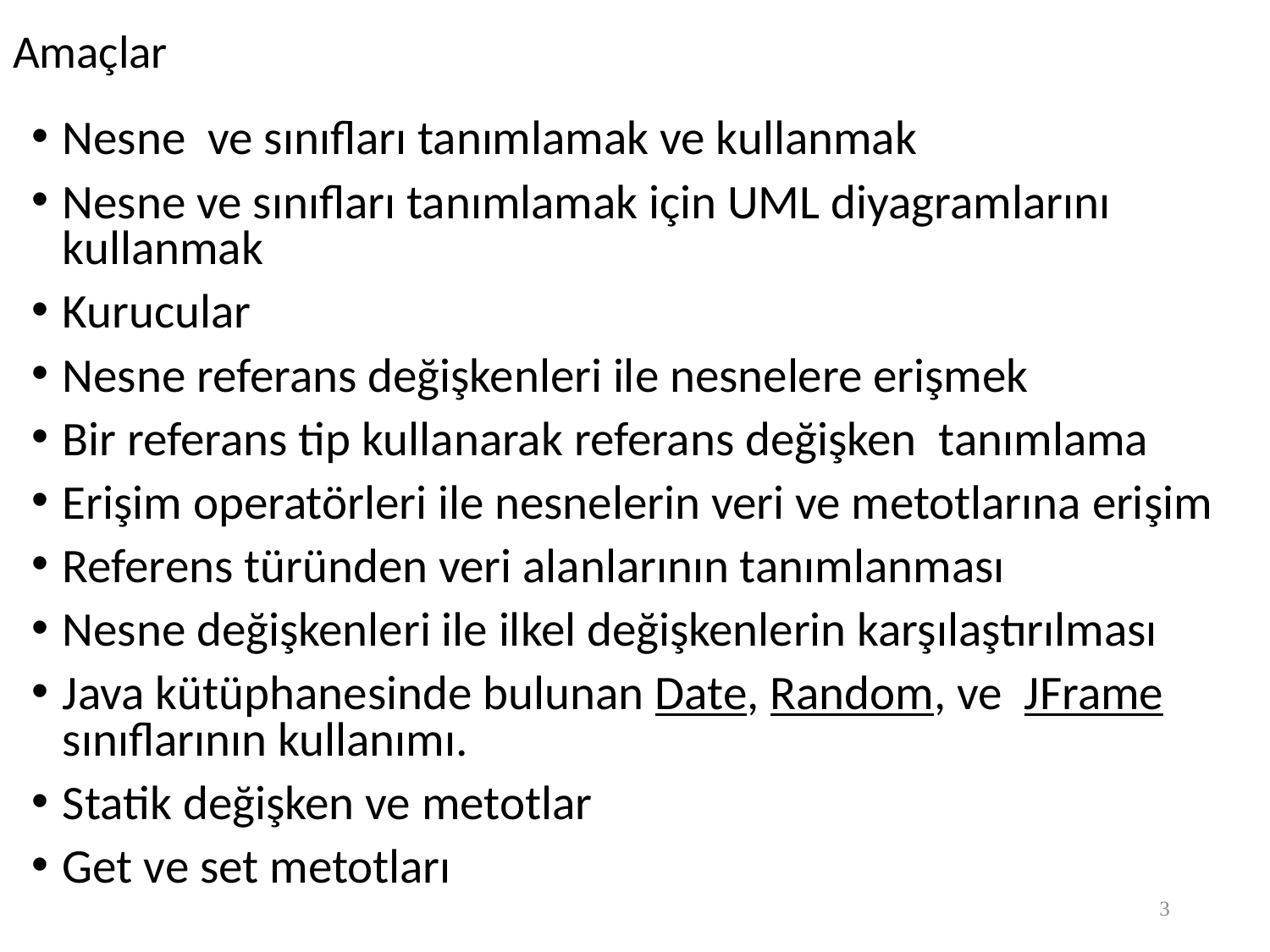

# Amaçlar
Nesne  ve sınıfları tanımlamak ve kullanmak
Nesne ve sınıfları tanımlamak için UML diyagramlarını kullanmak
Kurucular
Nesne referans değişkenleri ile nesnelere erişmek
Bir referans tip kullanarak referans değişken  tanımlama
Erişim operatörleri ile nesnelerin veri ve metotlarına erişim
Referens türünden veri alanlarının tanımlanması
Nesne değişkenleri ile ilkel değişkenlerin karşılaştırılması
Java kütüphanesinde bulunan Date, Random, ve  JFrame  sınıflarının kullanımı.
Statik değişken ve metotlar
Get ve set metotları
3